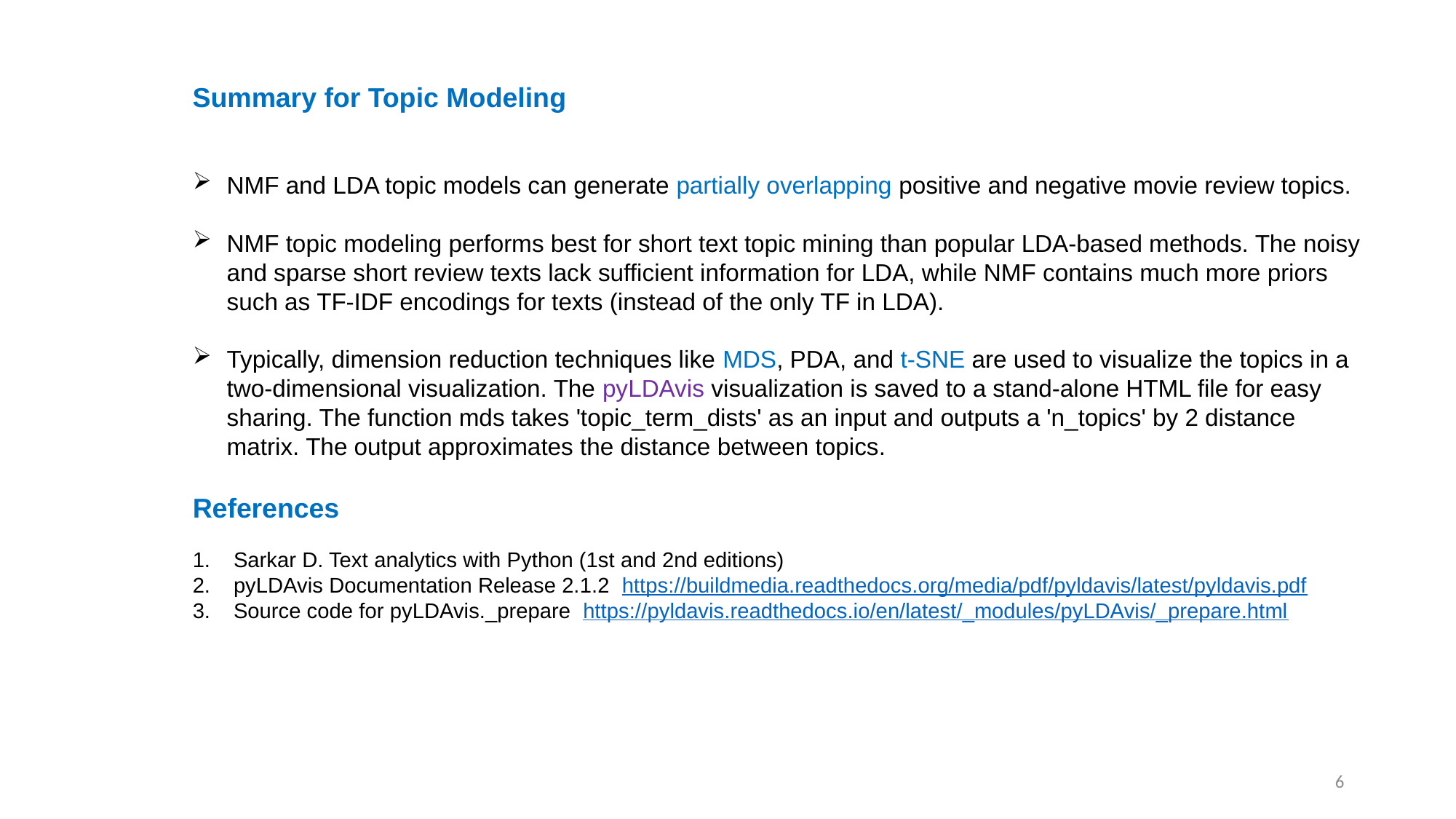

Summary for Topic Modeling
NMF and LDA topic models can generate partially overlapping positive and negative movie review topics.

NMF topic modeling performs best for short text topic mining than popular LDA-based methods. The noisy and sparse short review texts lack sufficient information for LDA, while NMF contains much more priors such as TF-IDF encodings for texts (instead of the only TF in LDA).

Typically, dimension reduction techniques like MDS, PDA, and t-SNE are used to visualize the topics in a two-dimensional visualization. The pyLDAvis visualization is saved to a stand-alone HTML file for easy sharing. The function mds takes 'topic_term_dists' as an input and outputs a 'n_topics' by 2 distance matrix. The output approximates the distance between topics.
References
Sarkar D. Text analytics with Python (1st and 2nd editions)
pyLDAvis Documentation Release 2.1.2  https://buildmedia.readthedocs.org/media/pdf/pyldavis/latest/pyldavis.pdf
Source code for pyLDAvis._prepare  https://pyldavis.readthedocs.io/en/latest/_modules/pyLDAvis/_prepare.html

6